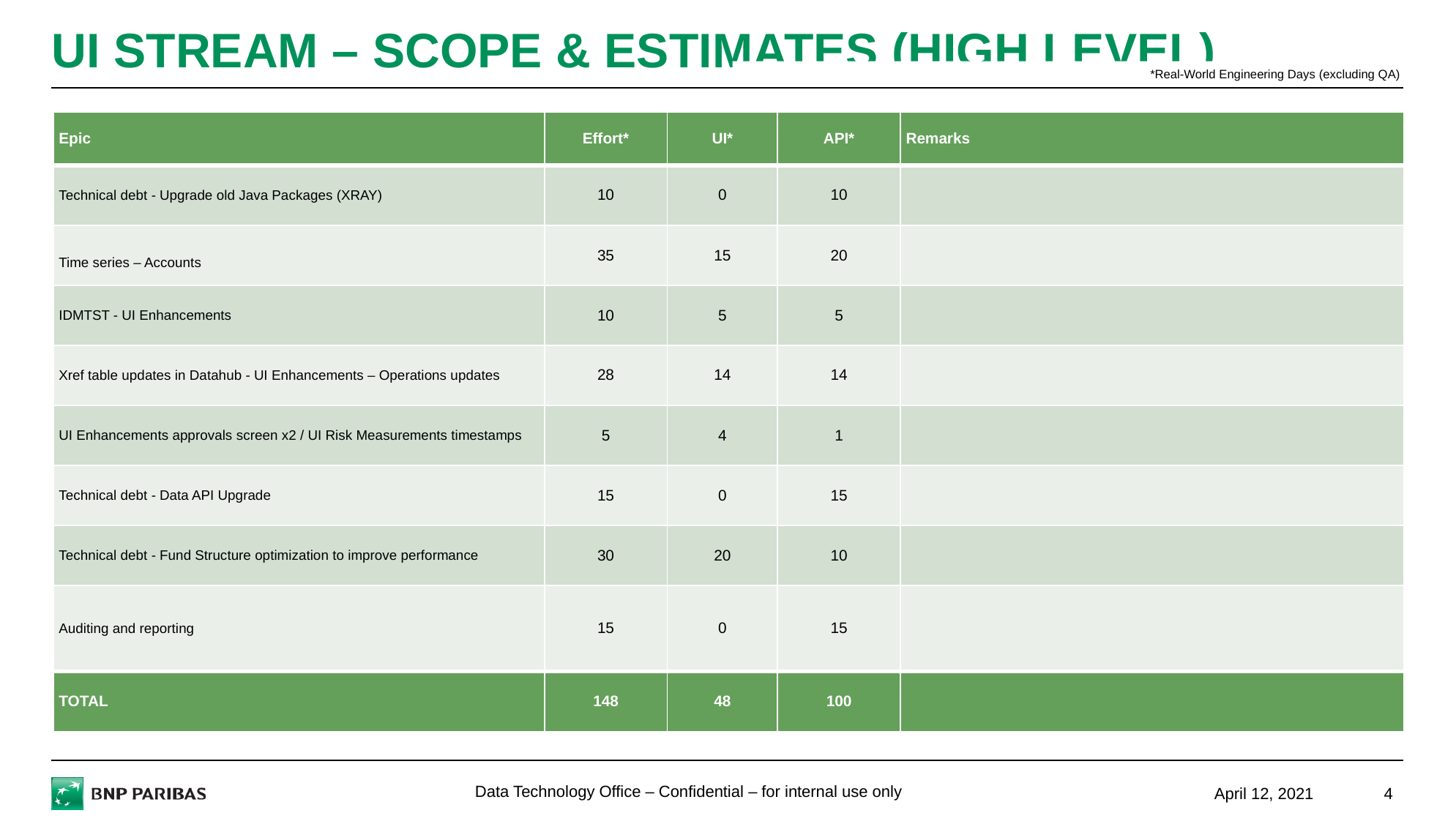

# UI STREAM – Scope & estimates (High Level)
*Real-World Engineering Days (excluding QA)
| Epic | Effort\* | UI\* | API\* | Remarks |
| --- | --- | --- | --- | --- |
| Technical debt - Upgrade old Java Packages (XRAY) | 10 | 0 | 10 |  |
| Time series – Accounts | 35 | 15 | 20 |  |
| IDMTST - UI Enhancements | 10 | 5 | 5 |  |
| Xref table updates in Datahub - UI Enhancements – Operations updates | 28 | 14 | 14 |  |
| UI Enhancements approvals screen x2 / UI Risk Measurements timestamps | 5 | 4 | 1 |  |
| Technical debt - Data API Upgrade | 15 | 0 | 15 |  |
| Technical debt - Fund Structure optimization to improve performance | 30 | 20 | 10 |  |
| Auditing and reporting | 15 | 0 | 15 |  |
| TOTAL | 148 | 48 | 100 |  |
April 12, 2021
4